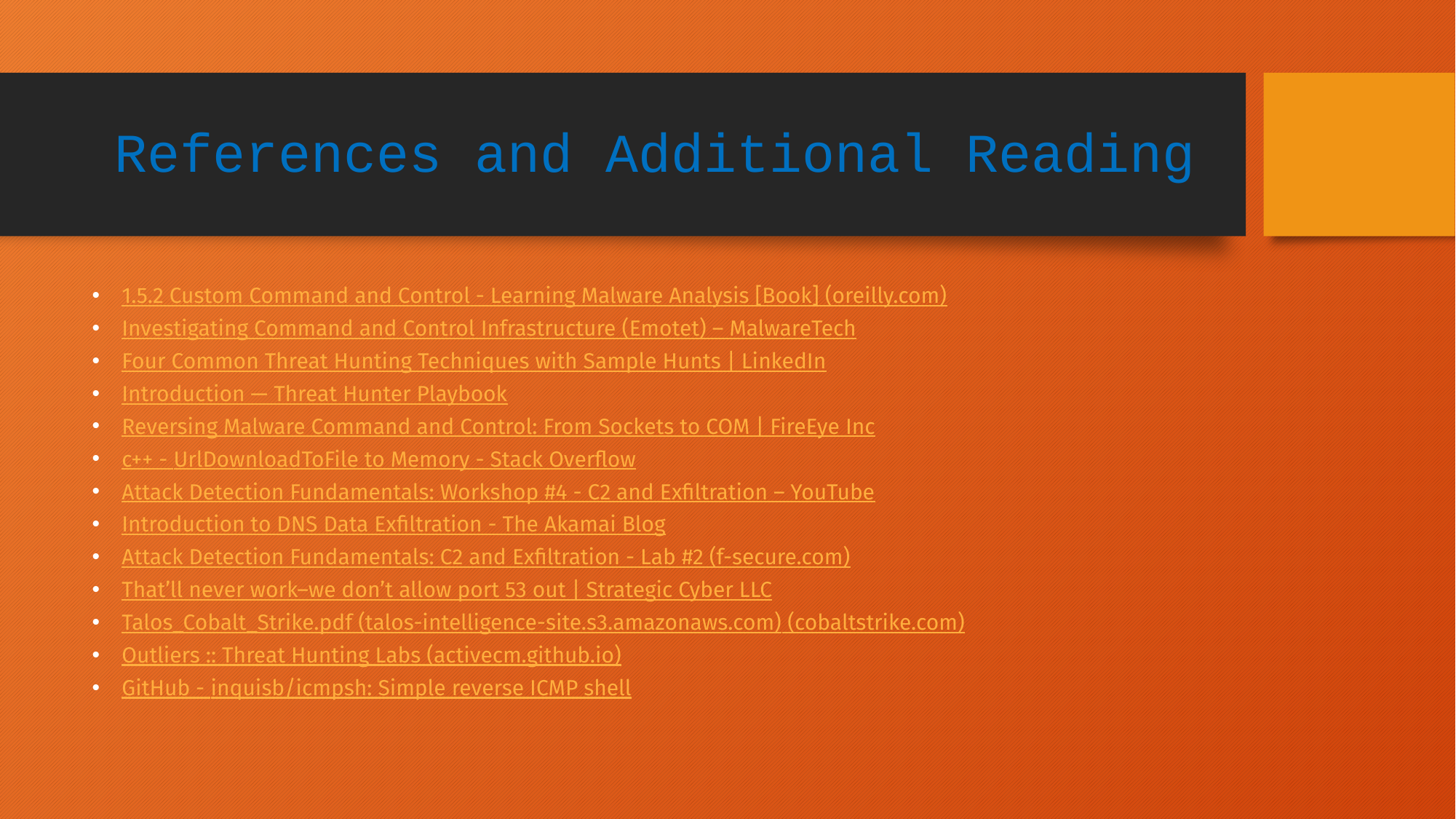

# References and Additional Reading
1.5.2 Custom Command and Control - Learning Malware Analysis [Book] (oreilly.com)
Investigating Command and Control Infrastructure (Emotet) – MalwareTech
Four Common Threat Hunting Techniques with Sample Hunts | LinkedIn
Introduction — Threat Hunter Playbook
Reversing Malware Command and Control: From Sockets to COM | FireEye Inc
c++ - UrlDownloadToFile to Memory - Stack Overflow
Attack Detection Fundamentals: Workshop #4 - C2 and Exfiltration – YouTube
Introduction to DNS Data Exfiltration - The Akamai Blog
Attack Detection Fundamentals: C2 and Exfiltration - Lab #2 (f-secure.com)
That’ll never work–we don’t allow port 53 out | Strategic Cyber LLC
Talos_Cobalt_Strike.pdf (talos-intelligence-site.s3.amazonaws.com) (cobaltstrike.com)
Outliers :: Threat Hunting Labs (activecm.github.io)
GitHub - inquisb/icmpsh: Simple reverse ICMP shell